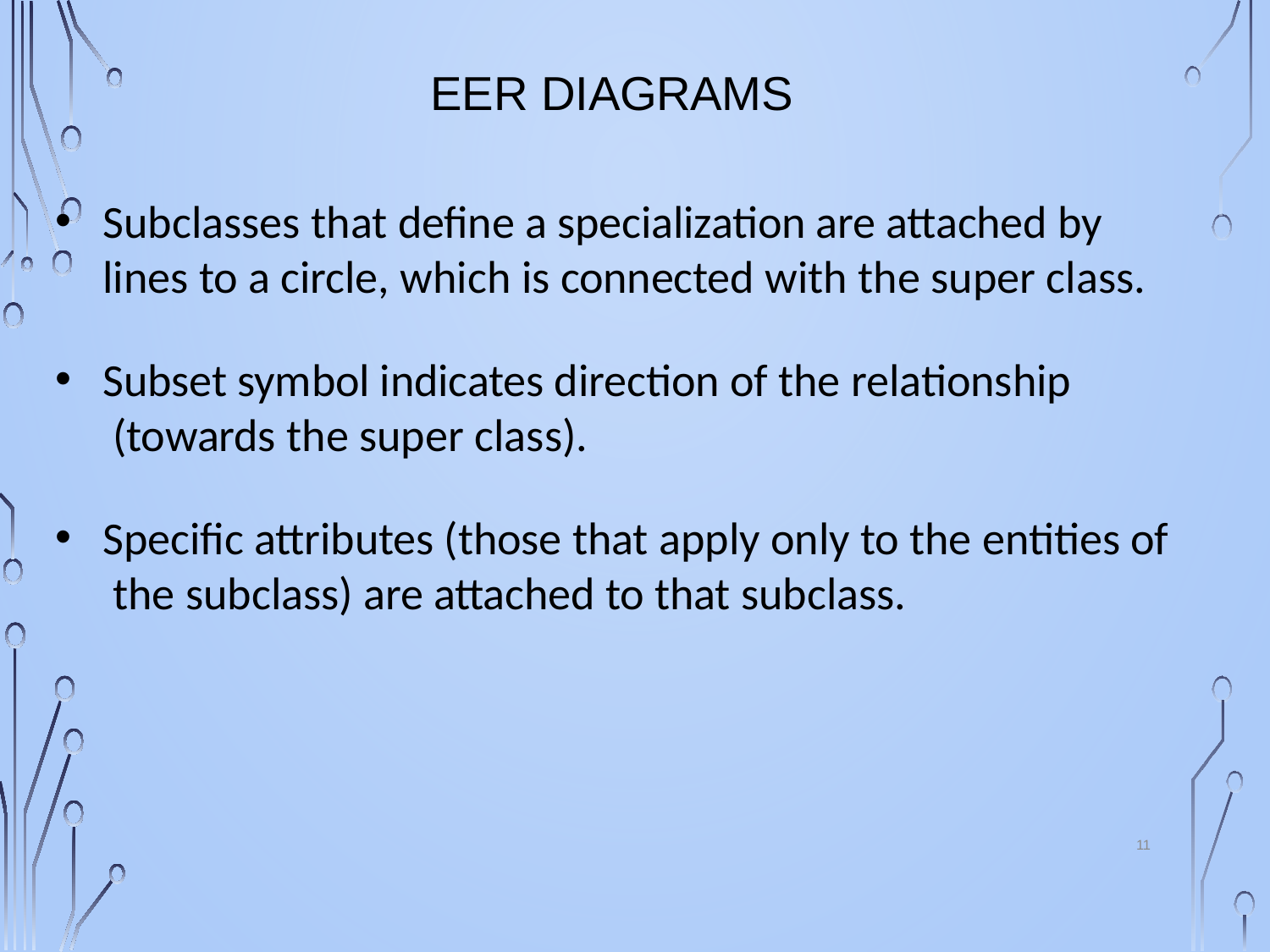

# EER Diagrams
Subclasses that define a specialization are attached by  lines to a circle, which is connected with the super class.

Subset symbol indicates direction of the relationship  (towards the super class).

Specific attributes (those that apply only to the entities of  the subclass) are attached to that subclass.
11